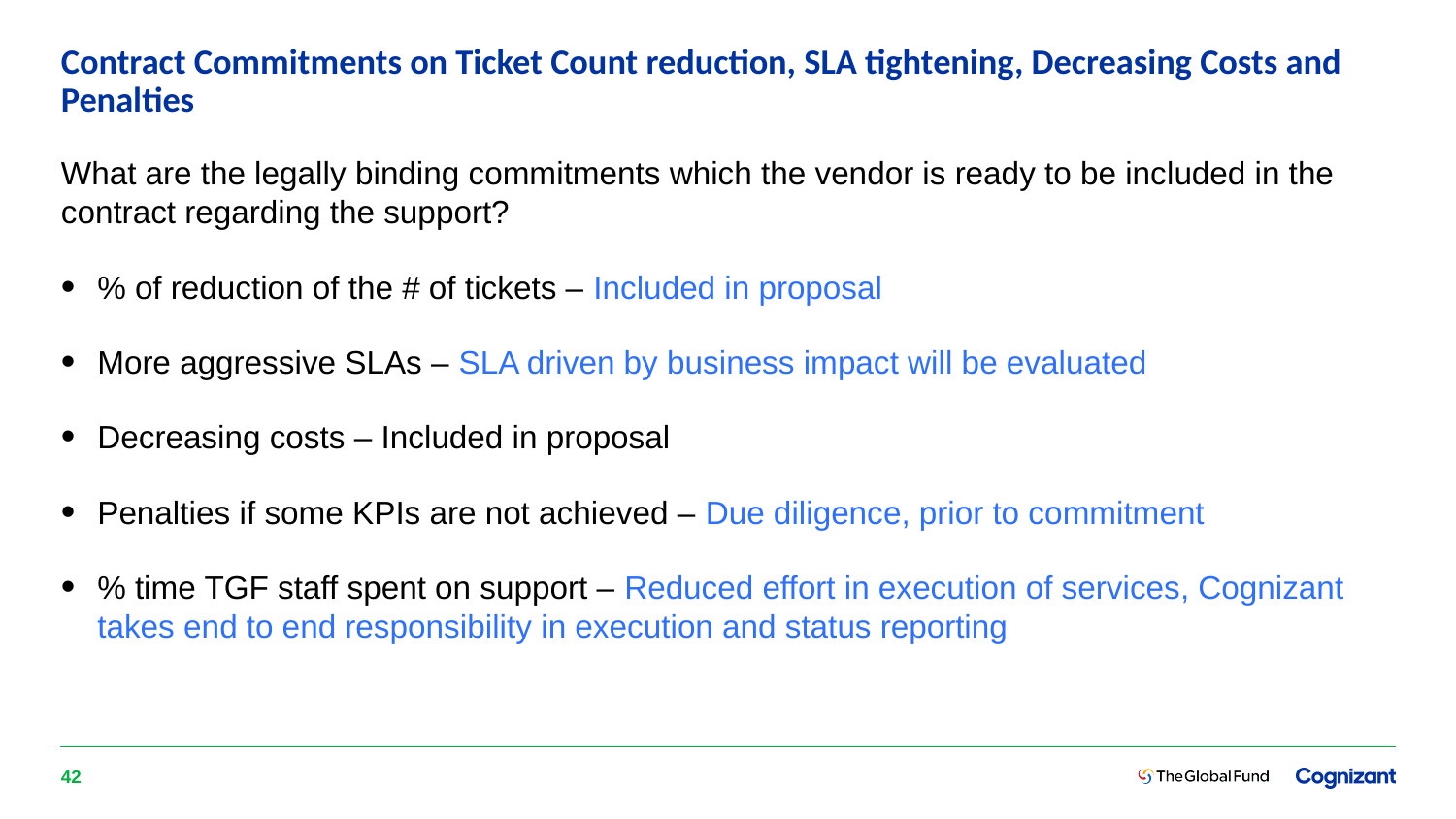

# Contract Commitments on Ticket Count reduction, SLA tightening, Decreasing Costs and Penalties
What are the legally binding commitments which the vendor is ready to be included in the contract regarding the support?
% of reduction of the # of tickets – Included in proposal
More aggressive SLAs – SLA driven by business impact will be evaluated
Decreasing costs – Included in proposal
Penalties if some KPIs are not achieved – Due diligence, prior to commitment
% time TGF staff spent on support – Reduced effort in execution of services, Cognizant takes end to end responsibility in execution and status reporting

42